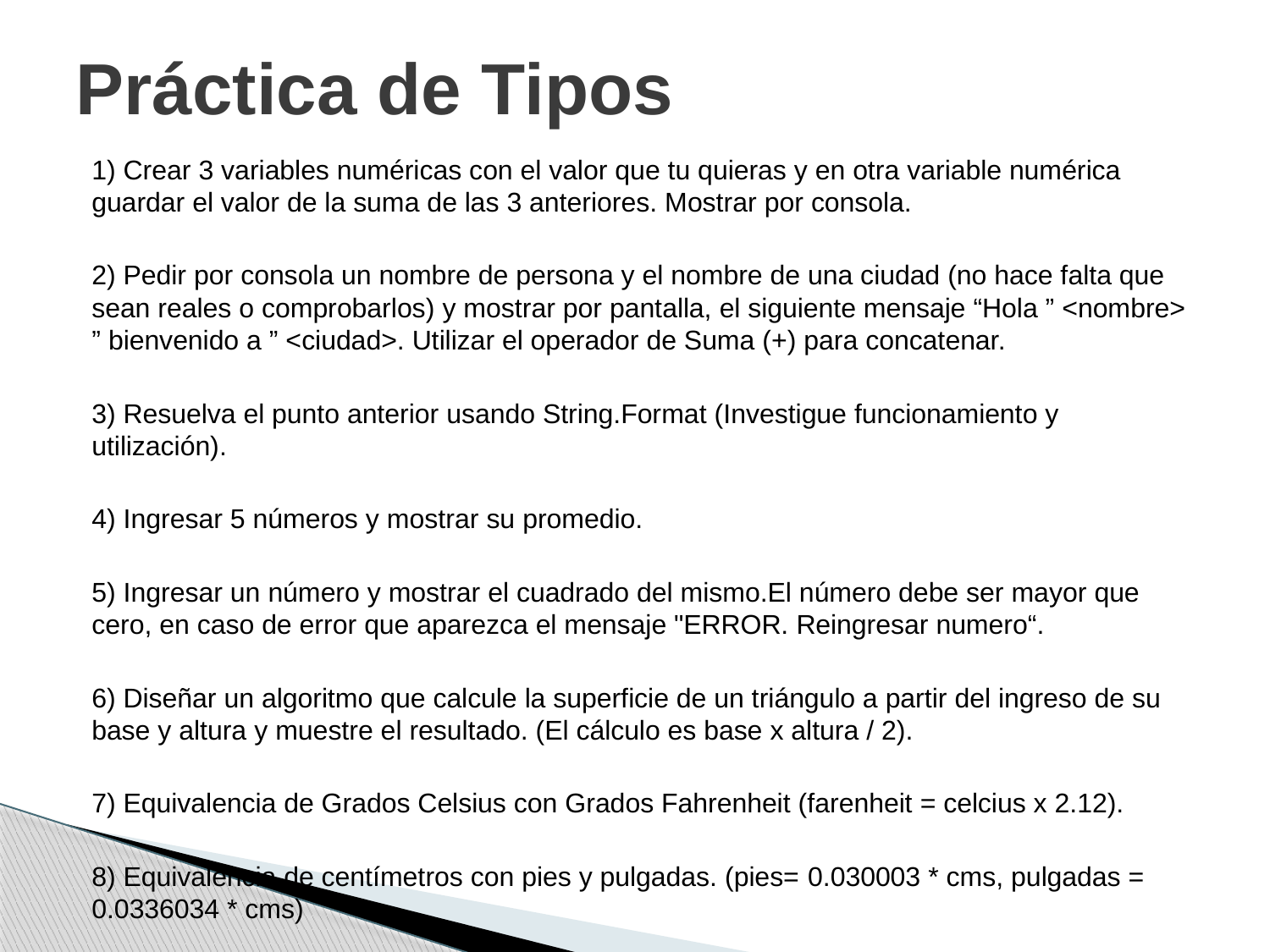

# Práctica de Tipos
1) Crear 3 variables numéricas con el valor que tu quieras y en otra variable numérica guardar el valor de la suma de las 3 anteriores. Mostrar por consola.

2) Pedir por consola un nombre de persona y el nombre de una ciudad (no hace falta que sean reales o comprobarlos) y mostrar por pantalla, el siguiente mensaje “Hola ” <nombre> ” bienvenido a ” <ciudad>. Utilizar el operador de Suma (+) para concatenar.

3) Resuelva el punto anterior usando String.Format (Investigue funcionamiento y utilización).

4) Ingresar 5 números y mostrar su promedio.

5) Ingresar un número y mostrar el cuadrado del mismo.El número debe ser mayor que cero, en caso de error que aparezca el mensaje "ERROR. Reingresar numero“.

6) Diseñar un algoritmo que calcule la superficie de un triángulo a partir del ingreso de su base y altura y muestre el resultado. (El cálculo es base x altura / 2).

7) Equivalencia de Grados Celsius con Grados Fahrenheit (farenheit = celcius x 2.12).

8) Equivalencia de centímetros con pies y pulgadas. (pies= 0.030003 * cms, pulgadas = 0.0336034 * cms)